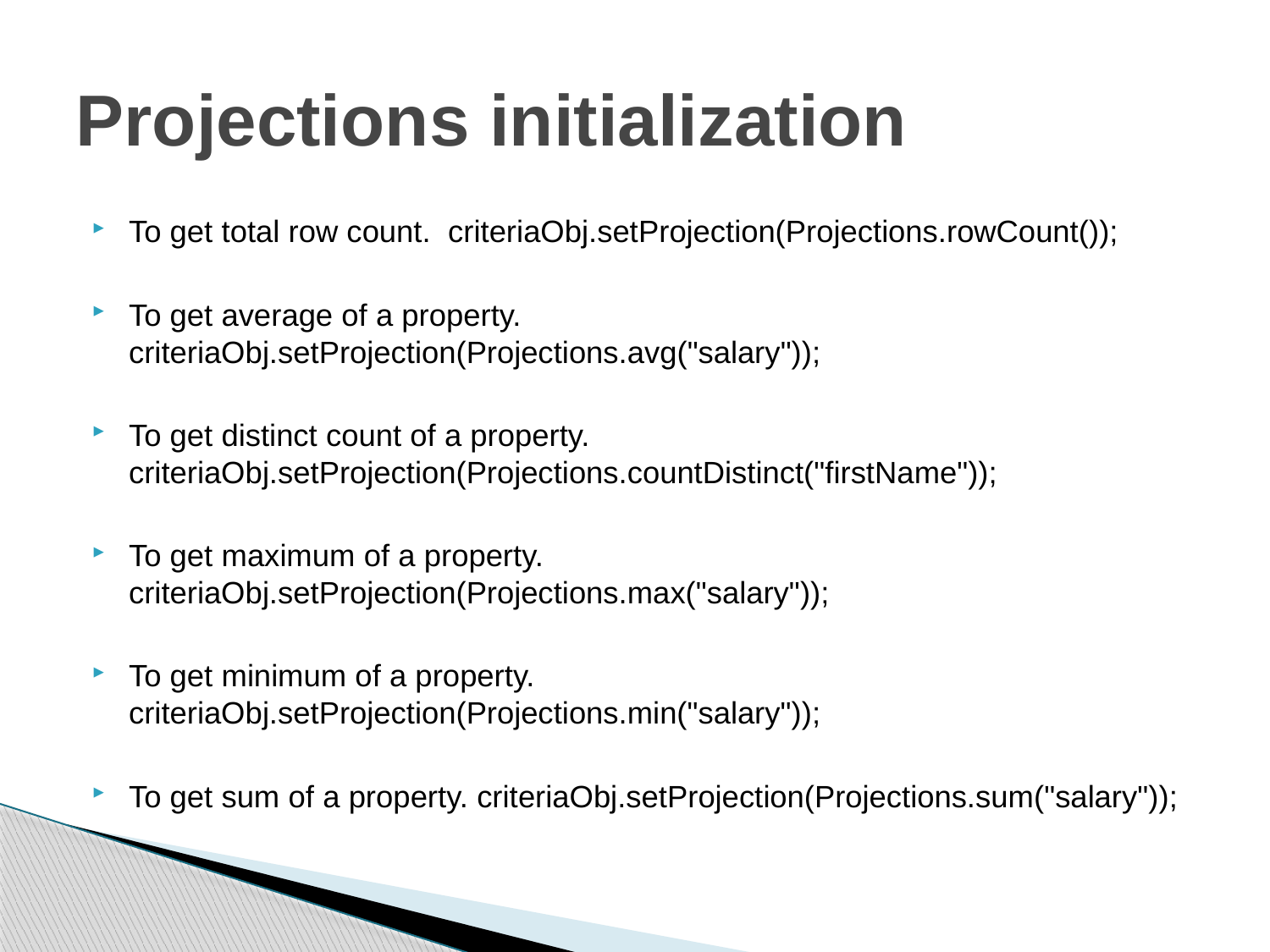

# Projections initialization
To get total row count.  criteriaObj.setProjection(Projections.rowCount());

To get average of a property. criteriaObj.setProjection(Projections.avg("salary"));

To get distinct count of a property. criteriaObj.setProjection(Projections.countDistinct("firstName"));

To get maximum of a property. criteriaObj.setProjection(Projections.max("salary"));

To get minimum of a property. criteriaObj.setProjection(Projections.min("salary"));

To get sum of a property. criteriaObj.setProjection(Projections.sum("salary"));